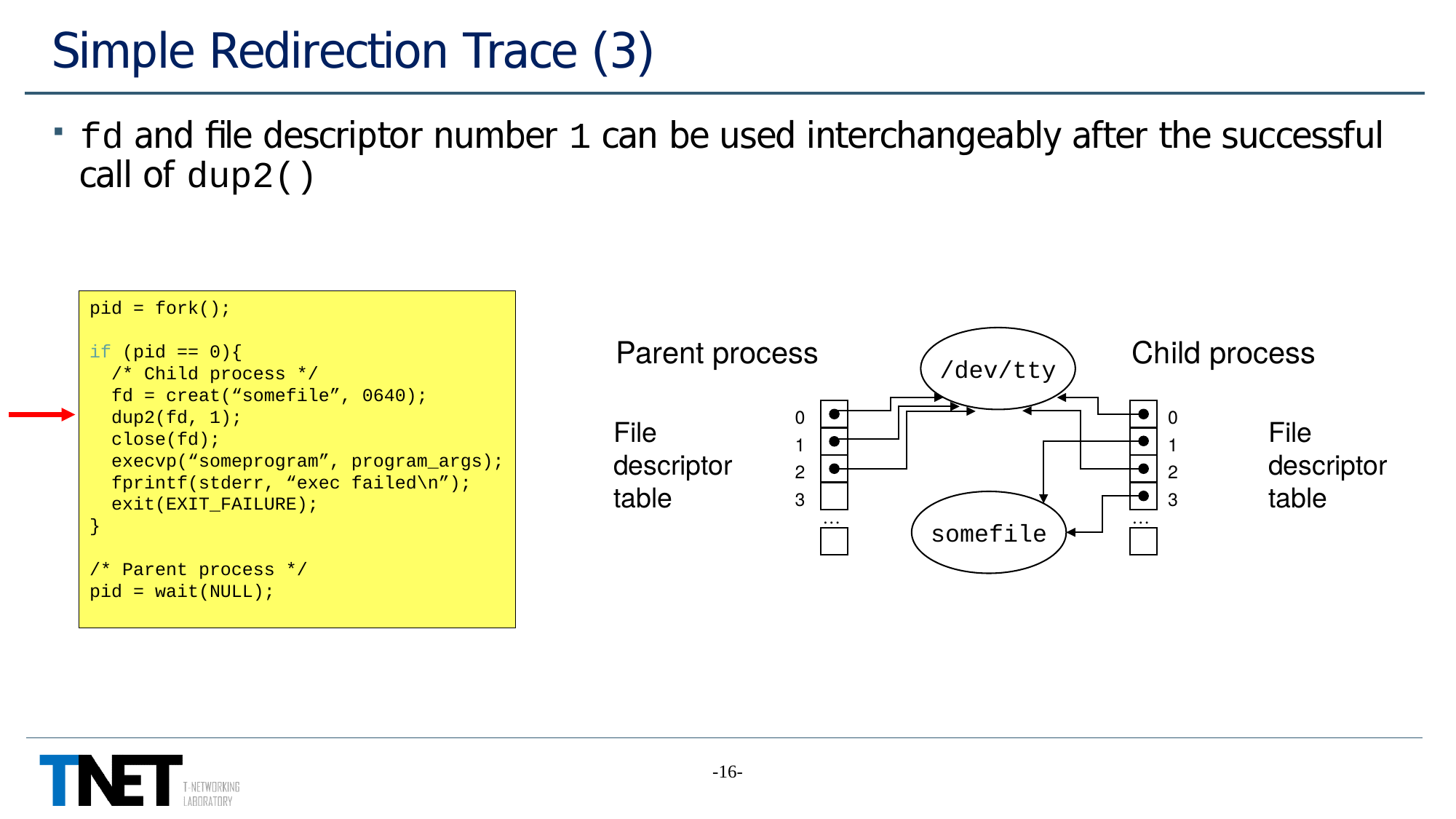

# Simple Redirection Trace (3)
fd and file descriptor number 1 can be used interchangeably after the successful call of dup2()

pid = fork();

if (pid == 0){
  /* Child process */
  fd = creat(“somefile”, 0640);
  dup2(fd, 1);
  close(fd);
  execvp(“someprogram”, program_args);
  fprintf(stderr, “exec failed\n”);
  exit(EXIT_FAILURE);
}

/* Parent process */
pid = wait(NULL);

/dev/tty
Parent process
Child process
0

0
File
descriptor
table

File
descriptor
table
1

1

2

2

3

3
somefile

…
…

-16-